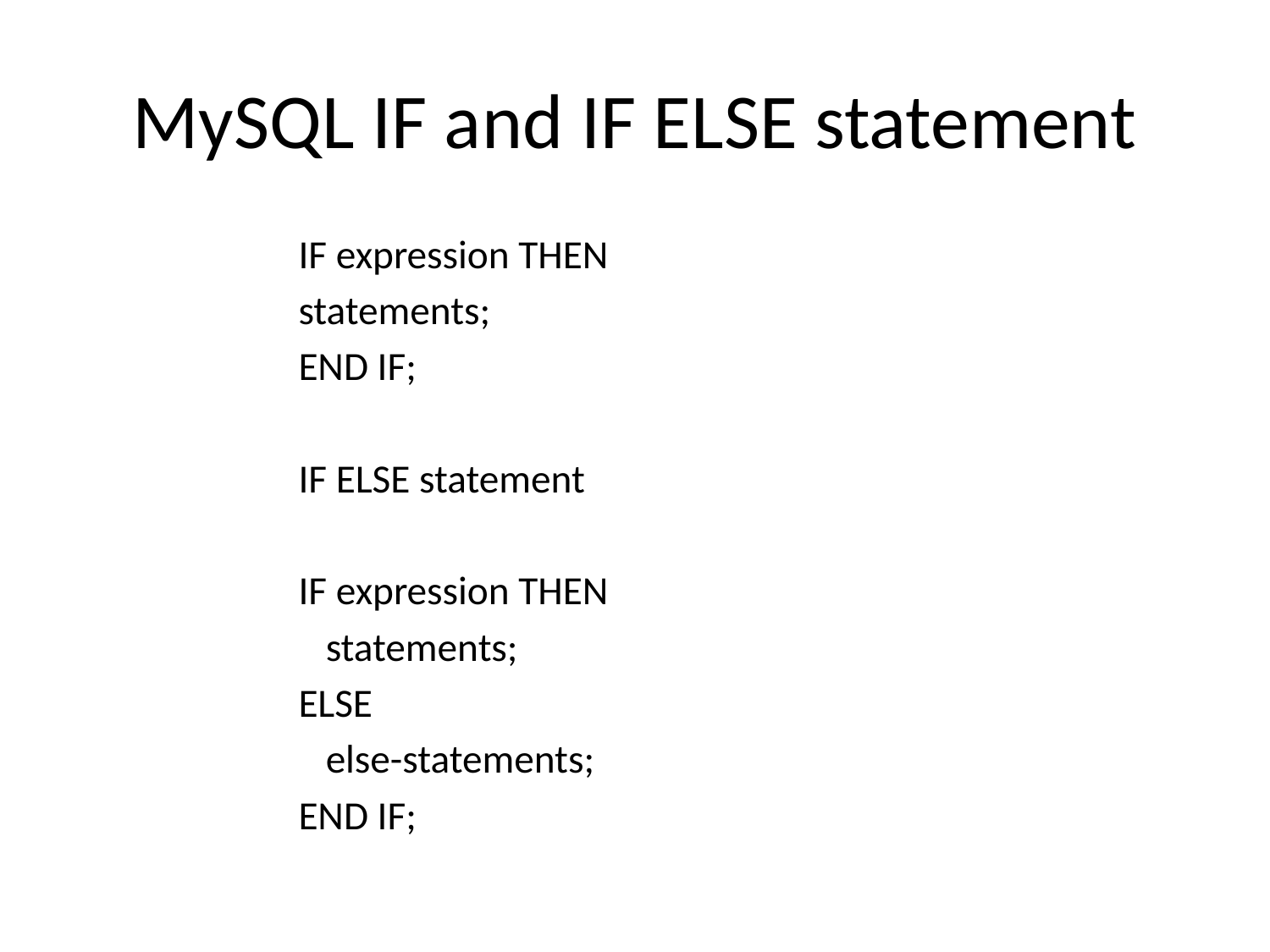

# MySQL IF and IF ELSE statement
IF expression THEN
statements;
END IF;

IF ELSE statement

IF expression THEN
   statements;
ELSE
   else-statements;
END IF;